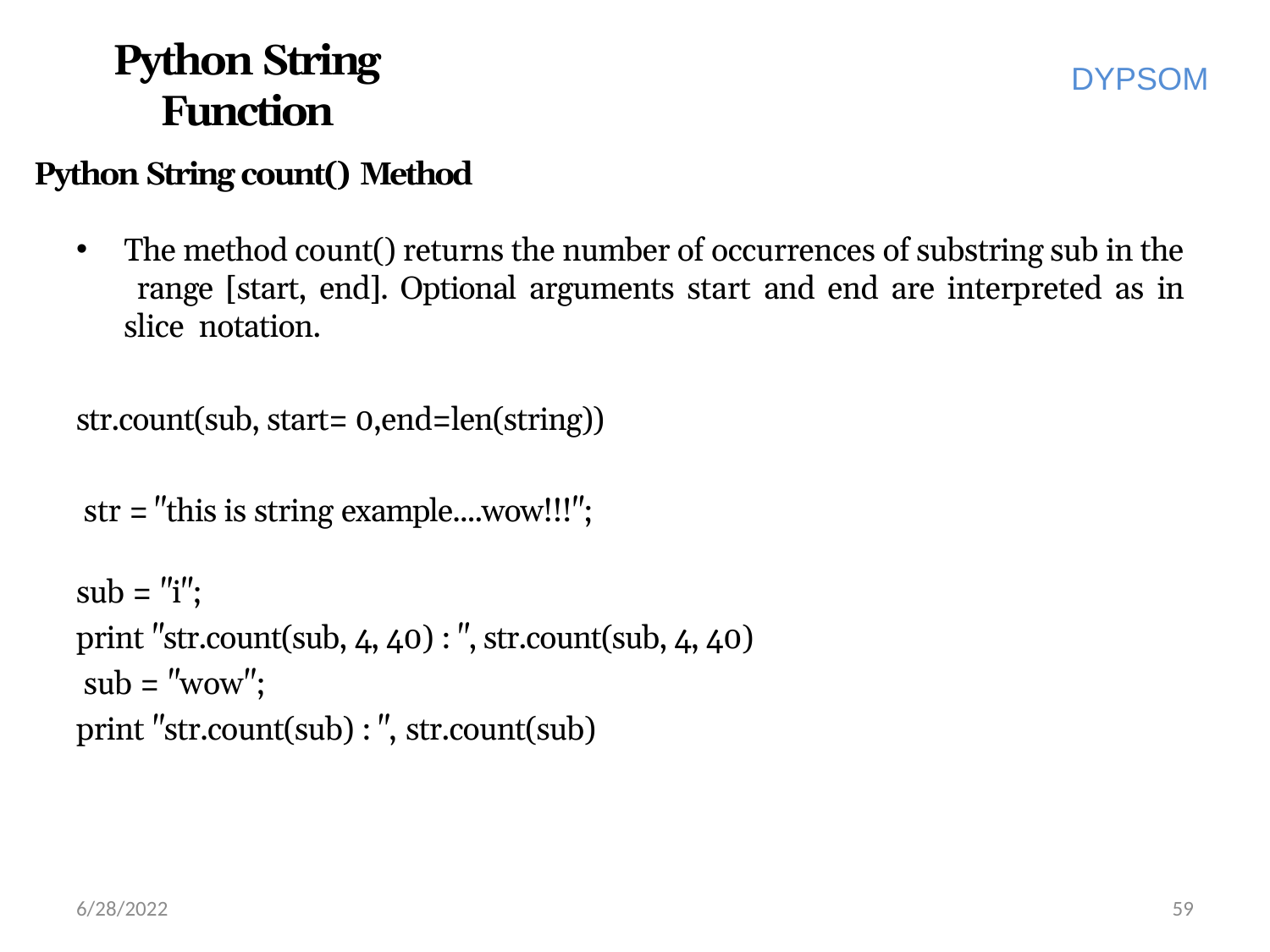

# Python String Function
DYPSOM
Python String count() Method

The method count() returns the number of occurrences of substring sub in the  range [start, end]. Optional arguments start and end are interpreted as in slice  notation.
str.count(sub, start= 0,end=len(string))  str = "this is string example....wow!!!";

sub = "i";
print "str.count(sub, 4, 40) : ", str.count(sub, 4, 40)  sub = "wow";
print "str.count(sub) : ", str.count(sub)
6/28/2022
59